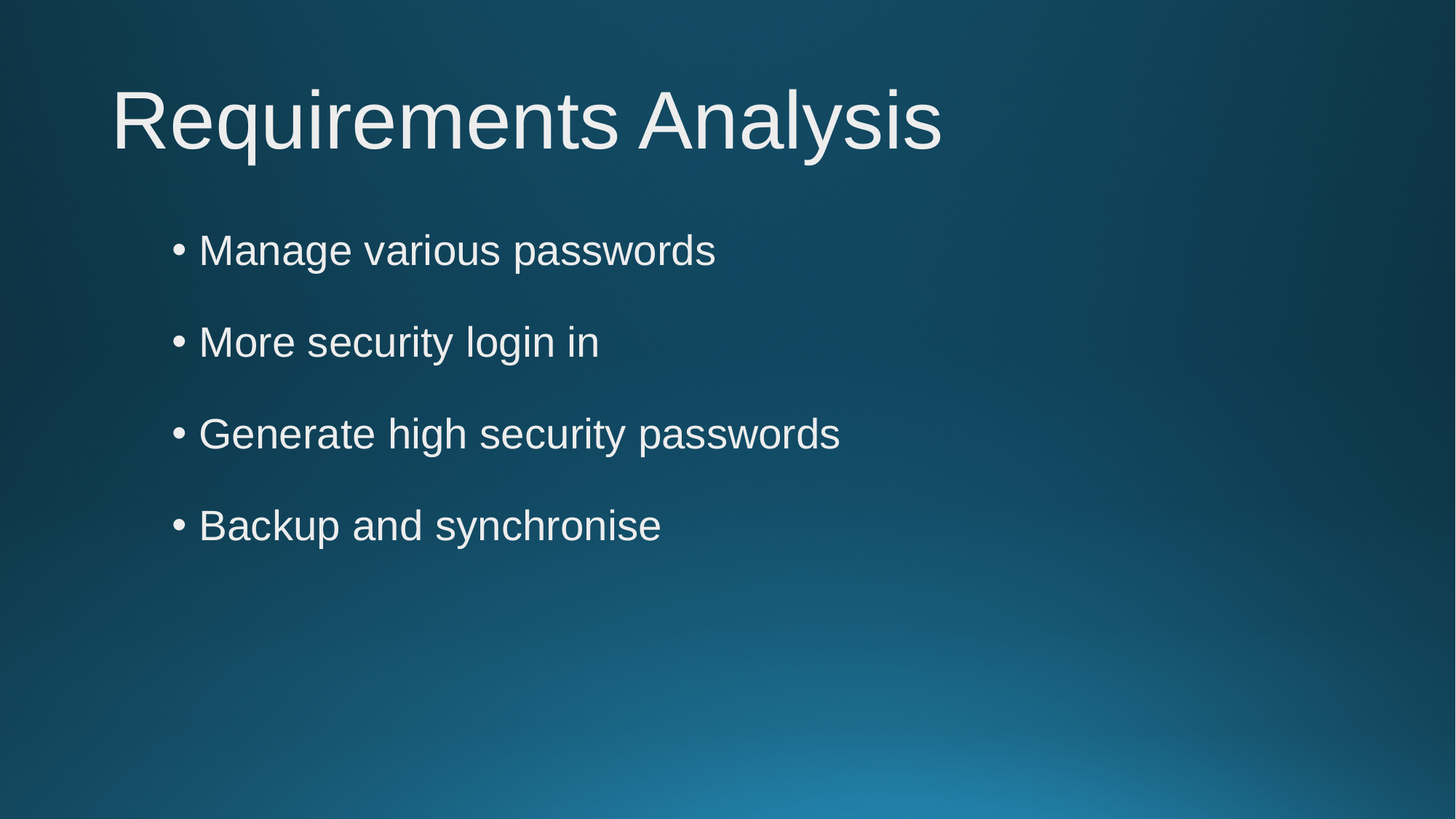

# Requirements Analysis
Manage various passwords

More security login in

Generate high security passwords

Backup and synchronise